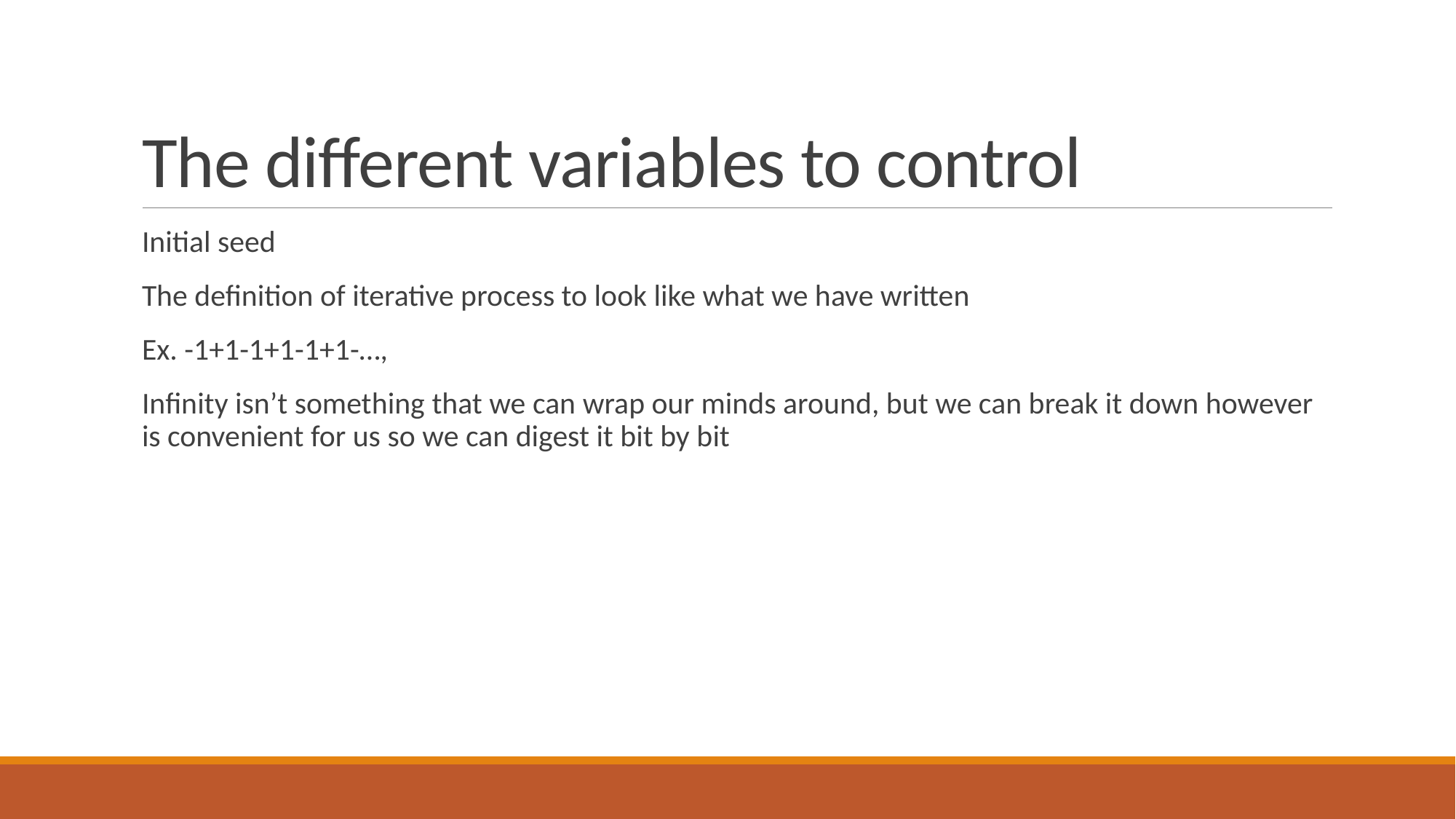

# The different variables to control
Initial seed
The definition of iterative process to look like what we have written
Ex. -1+1-1+1-1+1-…,
Infinity isn’t something that we can wrap our minds around, but we can break it down however is convenient for us so we can digest it bit by bit